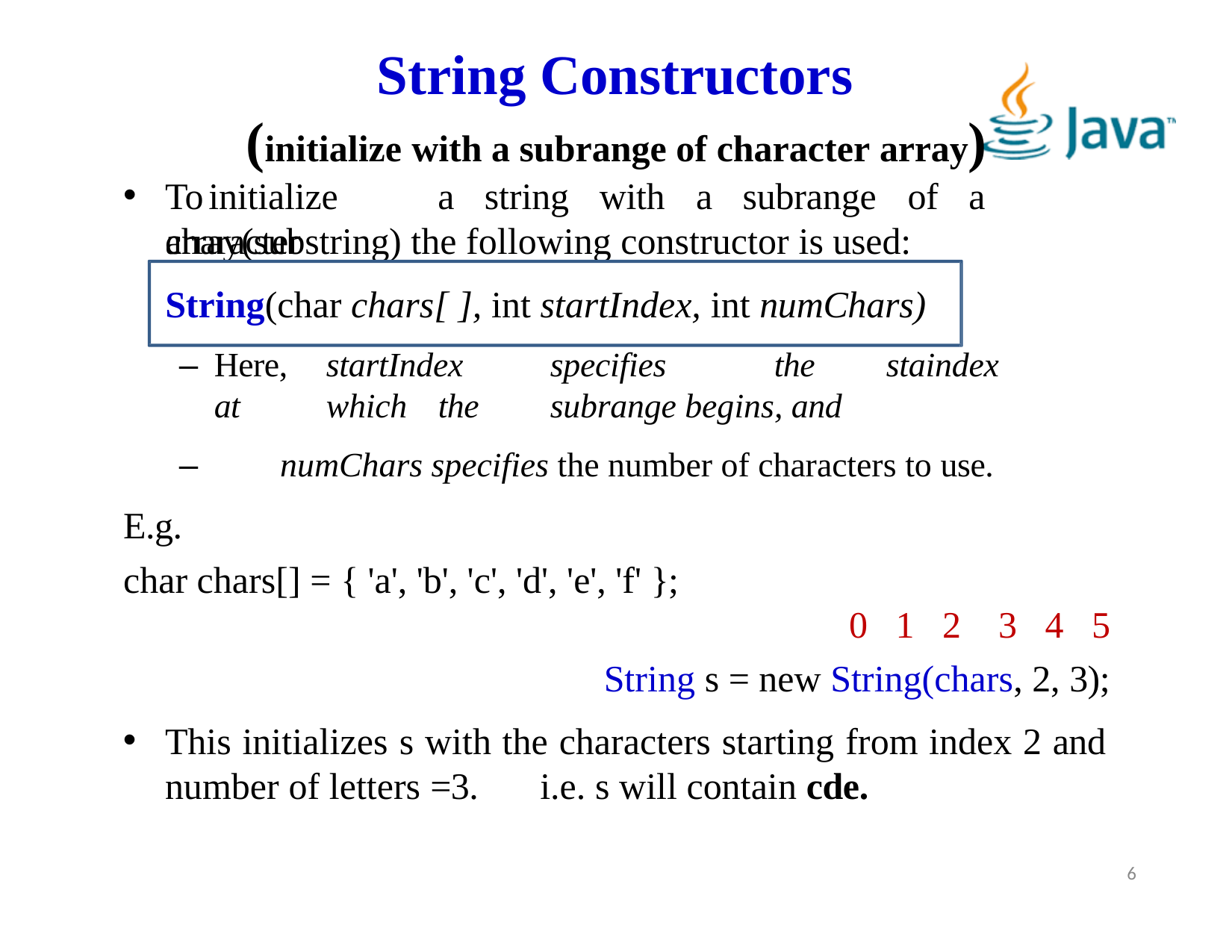

# String Constructors (initialize with a subrange of character array)
To	initialize	a	string	with	a	subrange	of	a	character
array(substring) the following constructor is used:
String(char chars[ ], int startIndex, int numChars)
–	Here,	startIndex	specifies	the	staindex	at	which	the	subrange begins, and

–	numChars specifies the number of characters to use.
E.g.
char chars[] = { 'a', 'b', 'c', 'd', 'e', 'f' };
0	1	2	3	4	5
String s = new String(chars, 2, 3);
This initializes s with the characters starting from index 2 and number of letters =3.	i.e. s will contain cde.

6